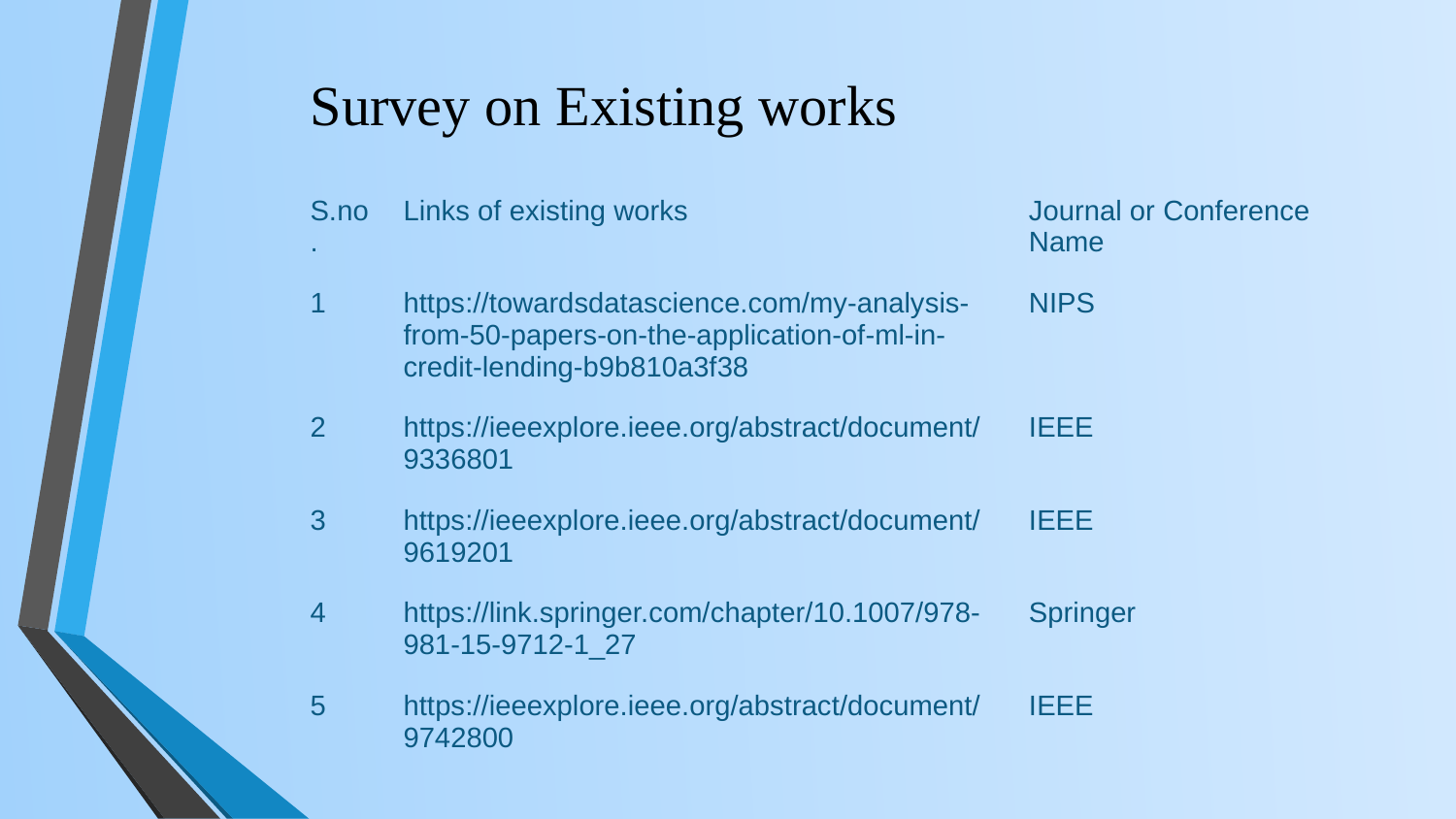

# Survey on Existing works
| S.no. | Links of existing works | Journal or Conference Name |
| --- | --- | --- |
| 1 | https://towardsdatascience.com/my-analysis-from-50-papers-on-the-application-of-ml-in-credit-lending-b9b810a3f38 | NIPS |
| 2 | https://ieeexplore.ieee.org/abstract/document/9336801 | IEEE |
| 3 | https://ieeexplore.ieee.org/abstract/document/9619201 | IEEE |
| 4 | https://link.springer.com/chapter/10.1007/978-981-15-9712-1\_27 | Springer |
| 5 | https://ieeexplore.ieee.org/abstract/document/9742800 | IEEE |